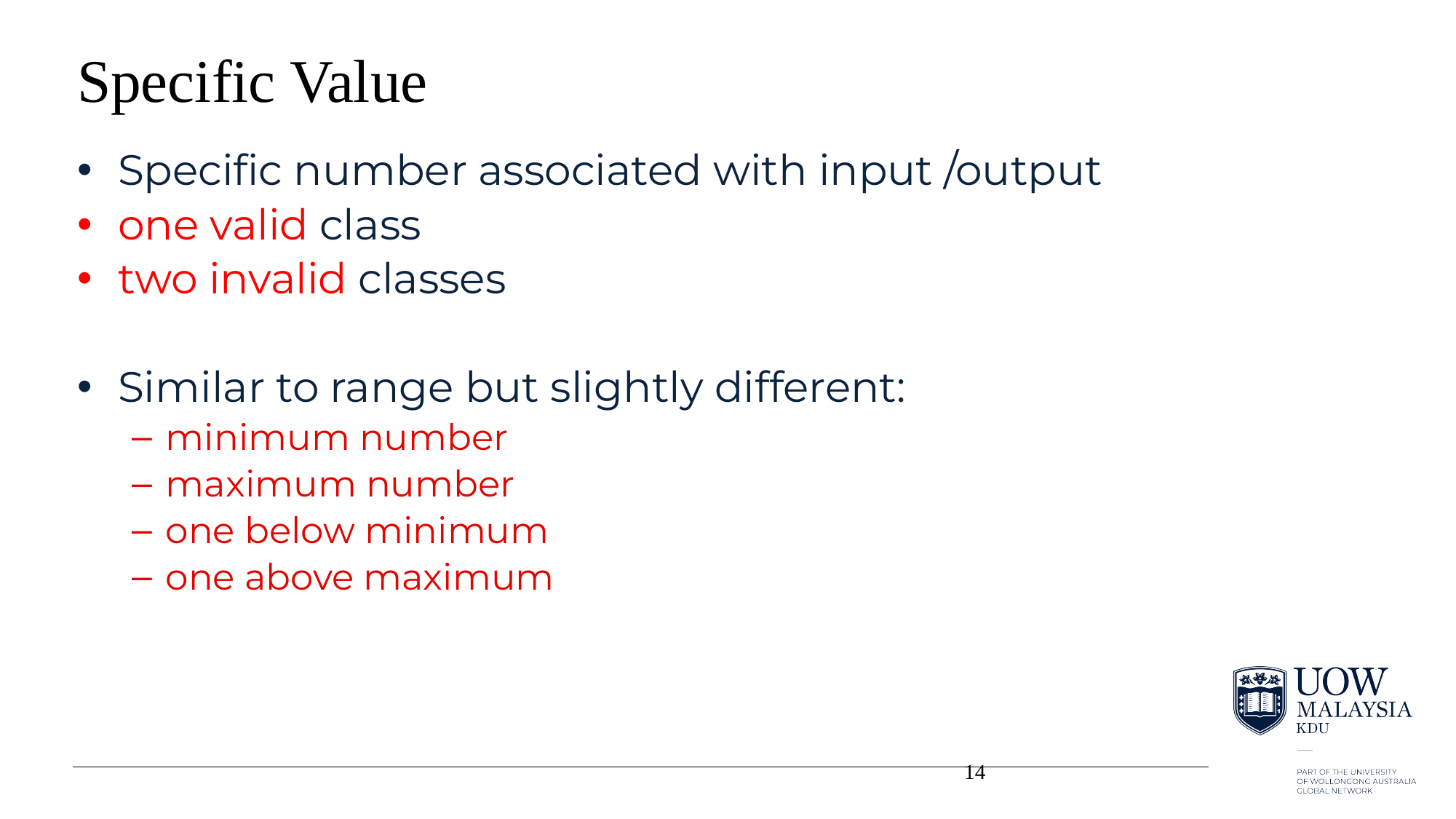

# Specific Value
Specific number associated with input /output
one valid class
two invalid classes

Similar to range but slightly different:
minimum number
maximum number
one below minimum
one above maximum
14